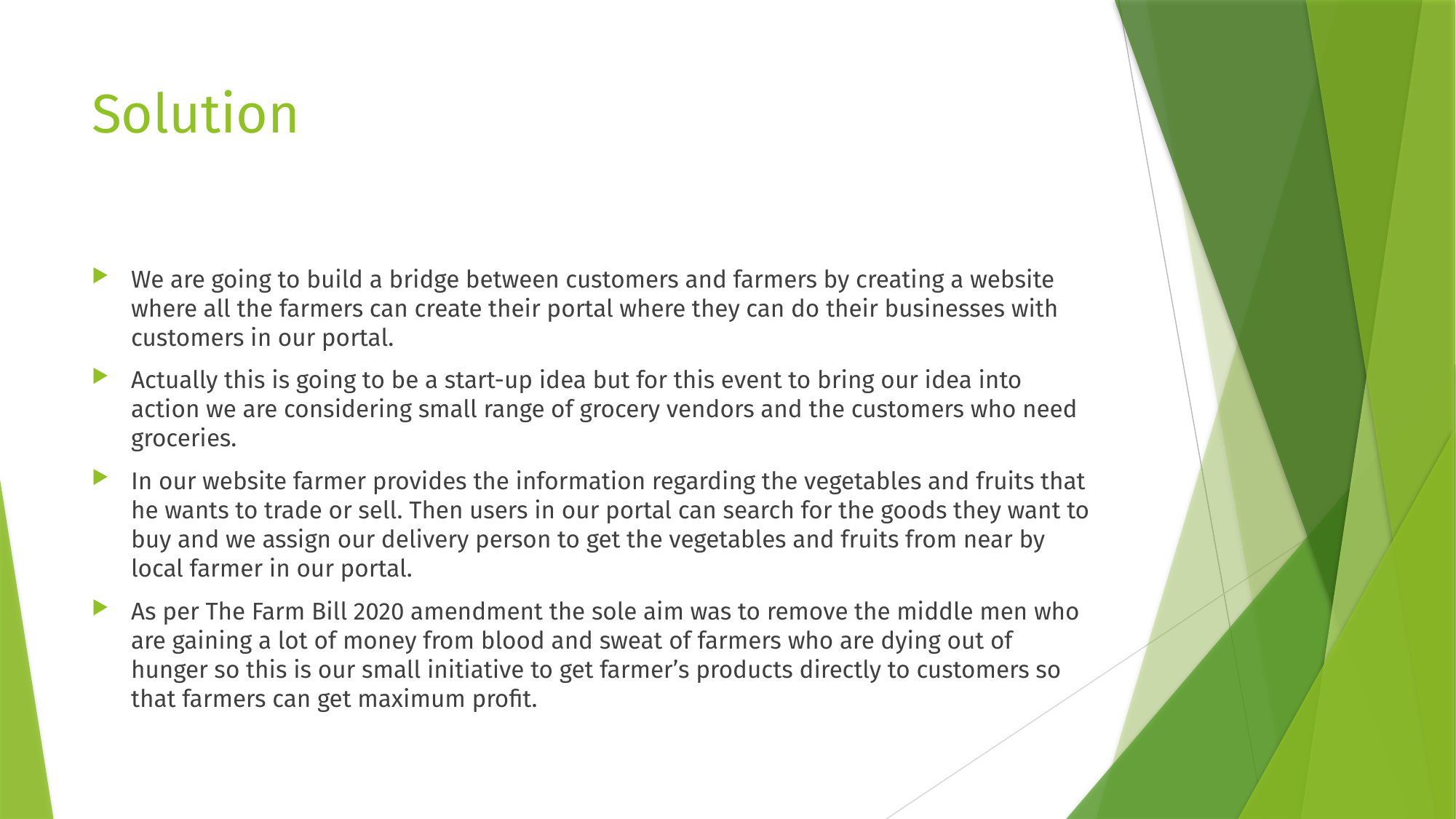

# Solution
We are going to build a bridge between customers and farmers by creating a website where all the farmers can create their portal where they can do their businesses with customers in our portal.
Actually this is going to be a start-up idea but for this event to bring our idea into action we are considering small range of grocery vendors and the customers who need groceries.
In our website farmer provides the information regarding the vegetables and fruits that he wants to trade or sell. Then users in our portal can search for the goods they want to buy and we assign our delivery person to get the vegetables and fruits from near by local farmer in our portal.
As per The Farm Bill 2020 amendment the sole aim was to remove the middle men who are gaining a lot of money from blood and sweat of farmers who are dying out of hunger so this is our small initiative to get farmer’s products directly to customers so that farmers can get maximum profit.